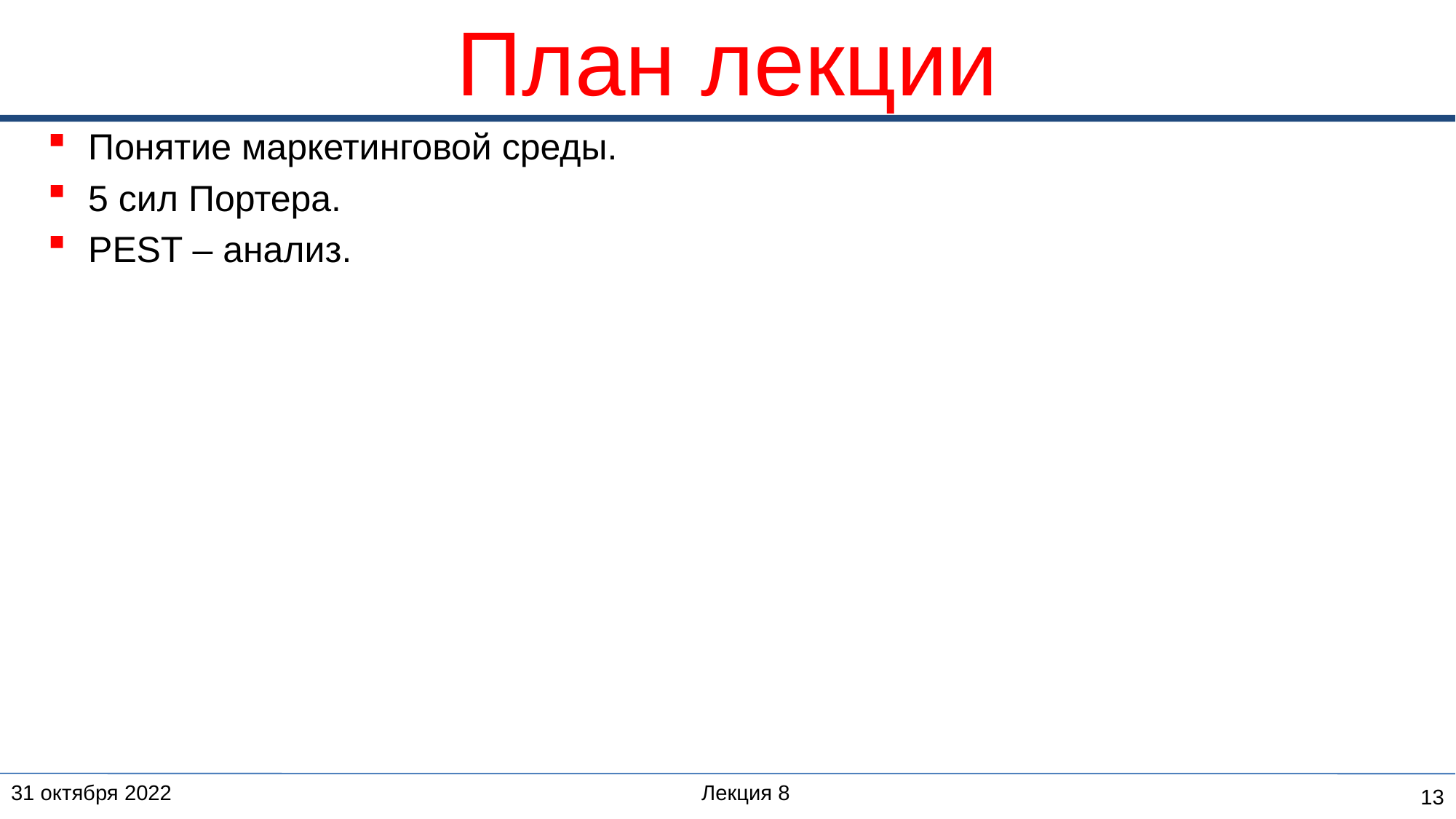

# План лекции
Понятие маркетинговой среды.
5 сил Портера.
PEST – анализ.
31 октября 2022
Лекция 8
13